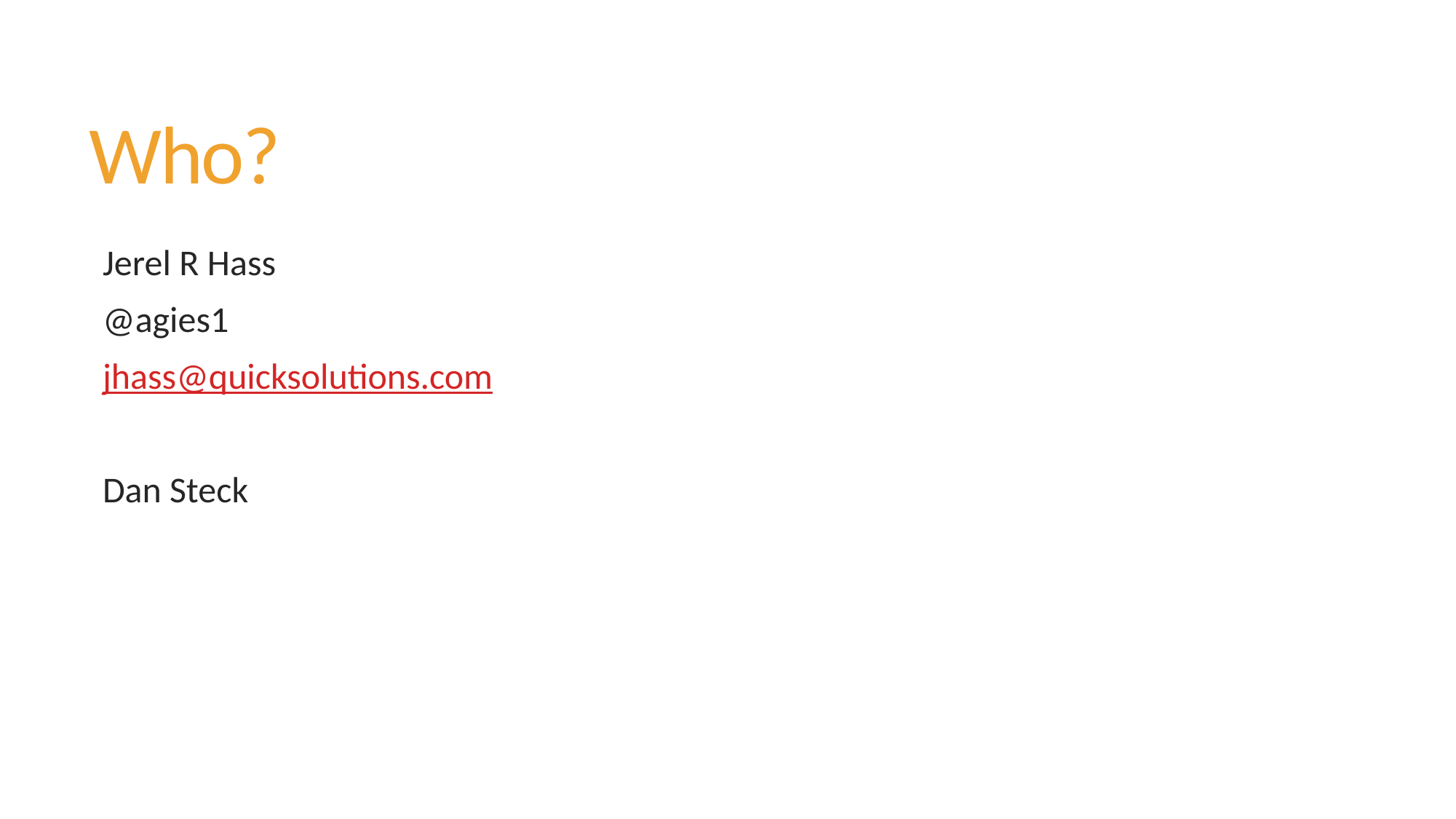

# Who?
Jerel R Hass
@agies1
jhass@quicksolutions.com

Dan Steck